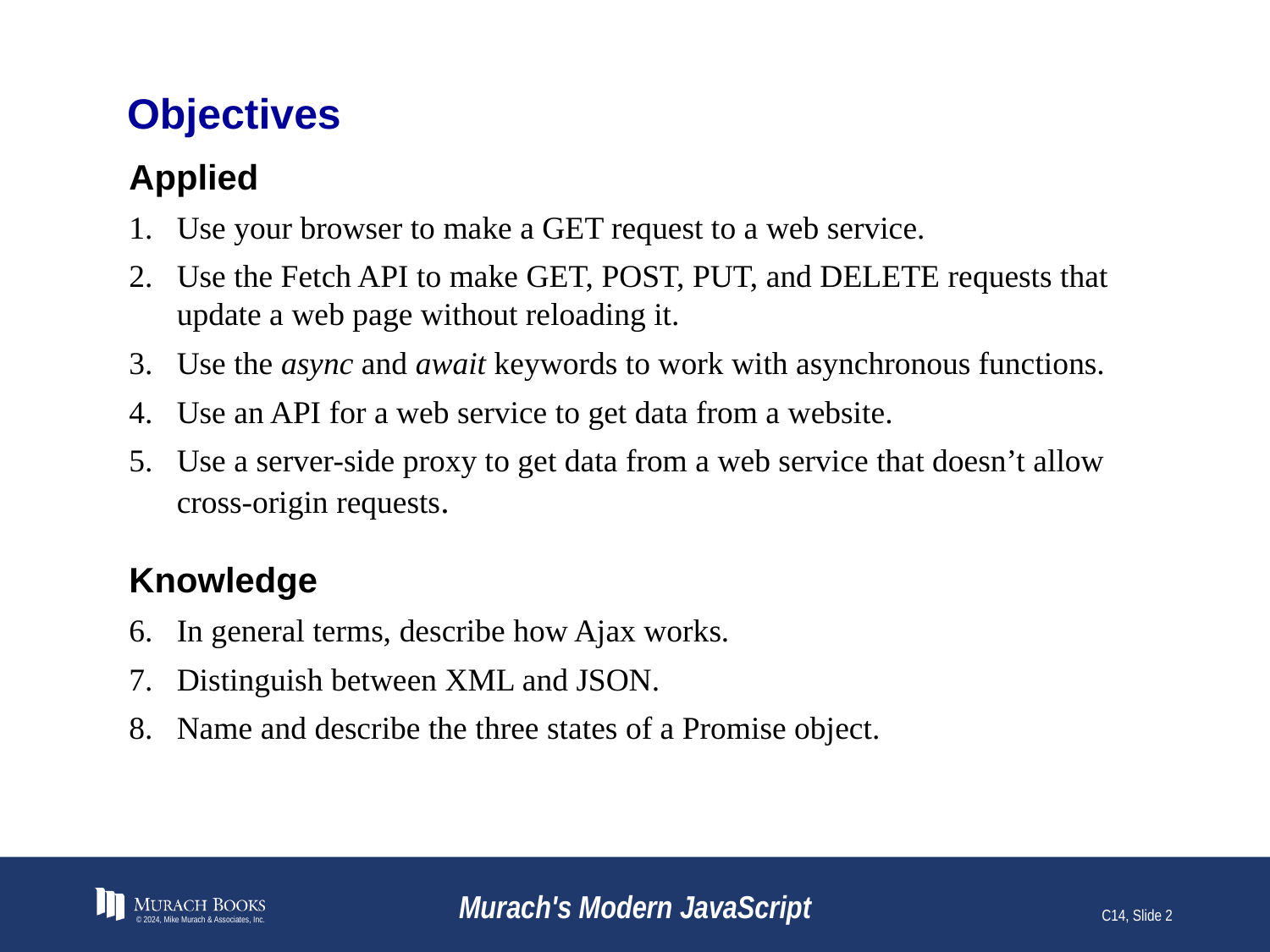

# Objectives
Applied
Use your browser to make a GET request to a web service.
Use the Fetch API to make GET, POST, PUT, and DELETE requests that update a web page without reloading it.
Use the async and await keywords to work with asynchronous functions.
Use an API for a web service to get data from a website.
Use a server-side proxy to get data from a web service that doesn’t allow cross-origin requests.
Knowledge
In general terms, describe how Ajax works.
Distinguish between XML and JSON.
Name and describe the three states of a Promise object.
© 2024, Mike Murach & Associates, Inc.
Murach's Modern JavaScript

C14, Slide 2